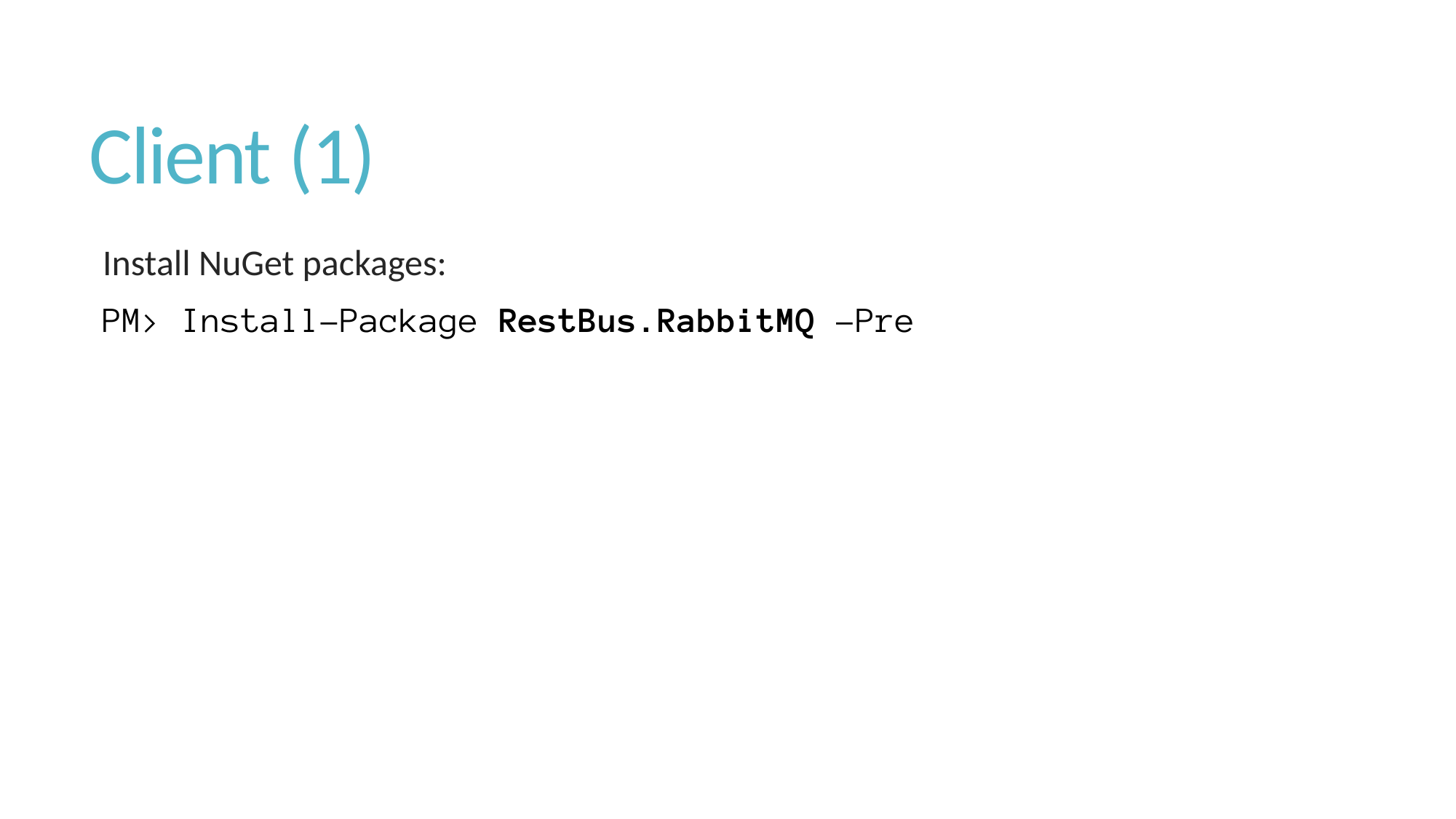

# Client (1)
Install NuGet packages:
PM> Install-Package RestBus.RabbitMQ -Pre